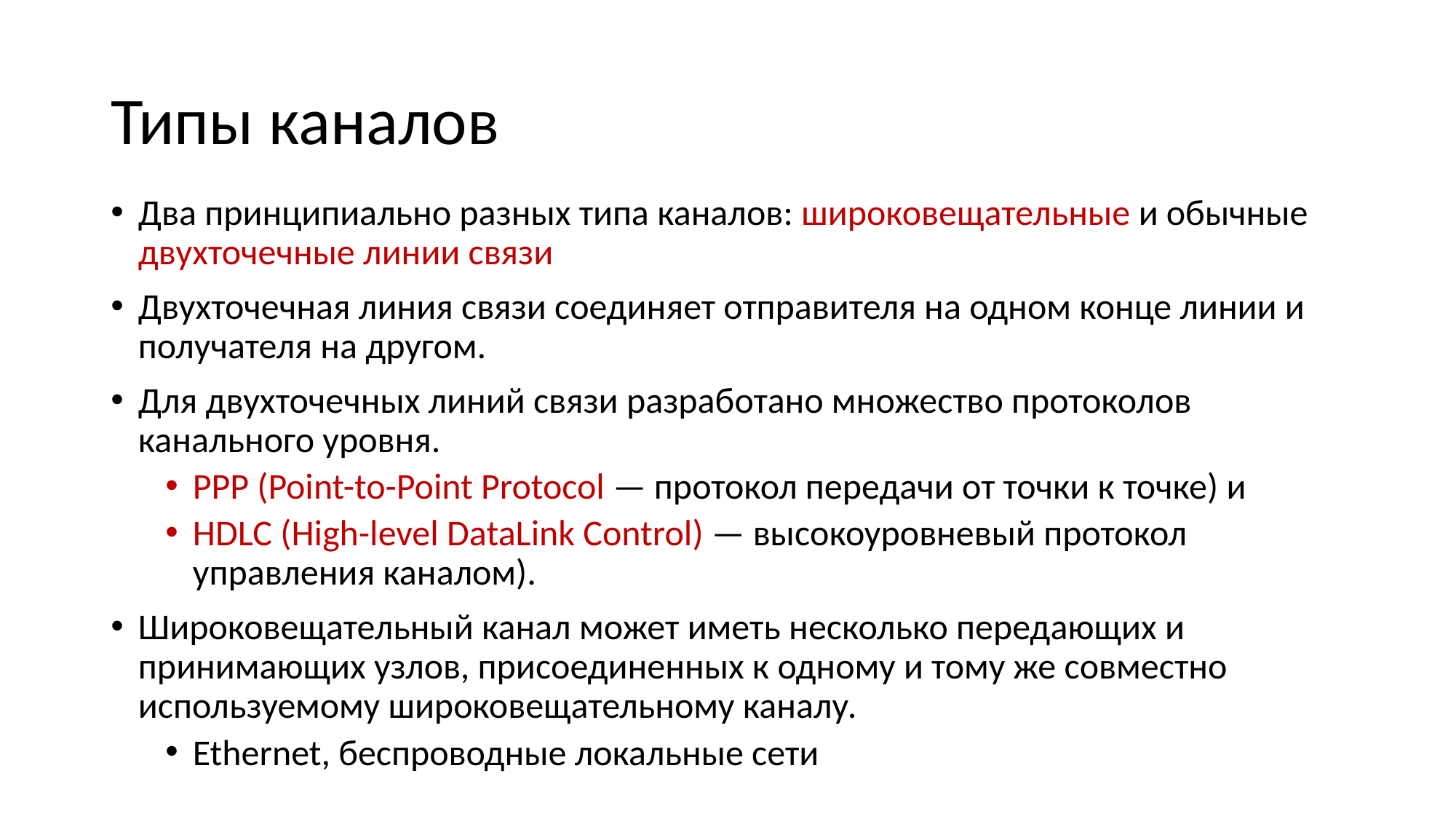

# Типы каналов
Два принципиально разных типа каналов: широковещательные и обычные двухточечные линии связи
Двухточечная линия связи соединяет отправителя на одном конце линии и получателя на другом.
Для двухточечных линий связи разработано множество протоколов канального уровня.
РРР (Point-to-Point Protocol — протокол передачи от точки к точке) и
HDLC (High-level DataLink Control) — высокоуровневый протокол управления каналом).
Широковещательный канал может иметь несколько передающих и принимающих узлов, присоединенных к одному и тому же совместно используемому широковещательному каналу.
Ethernet, беспроводные локальные сети